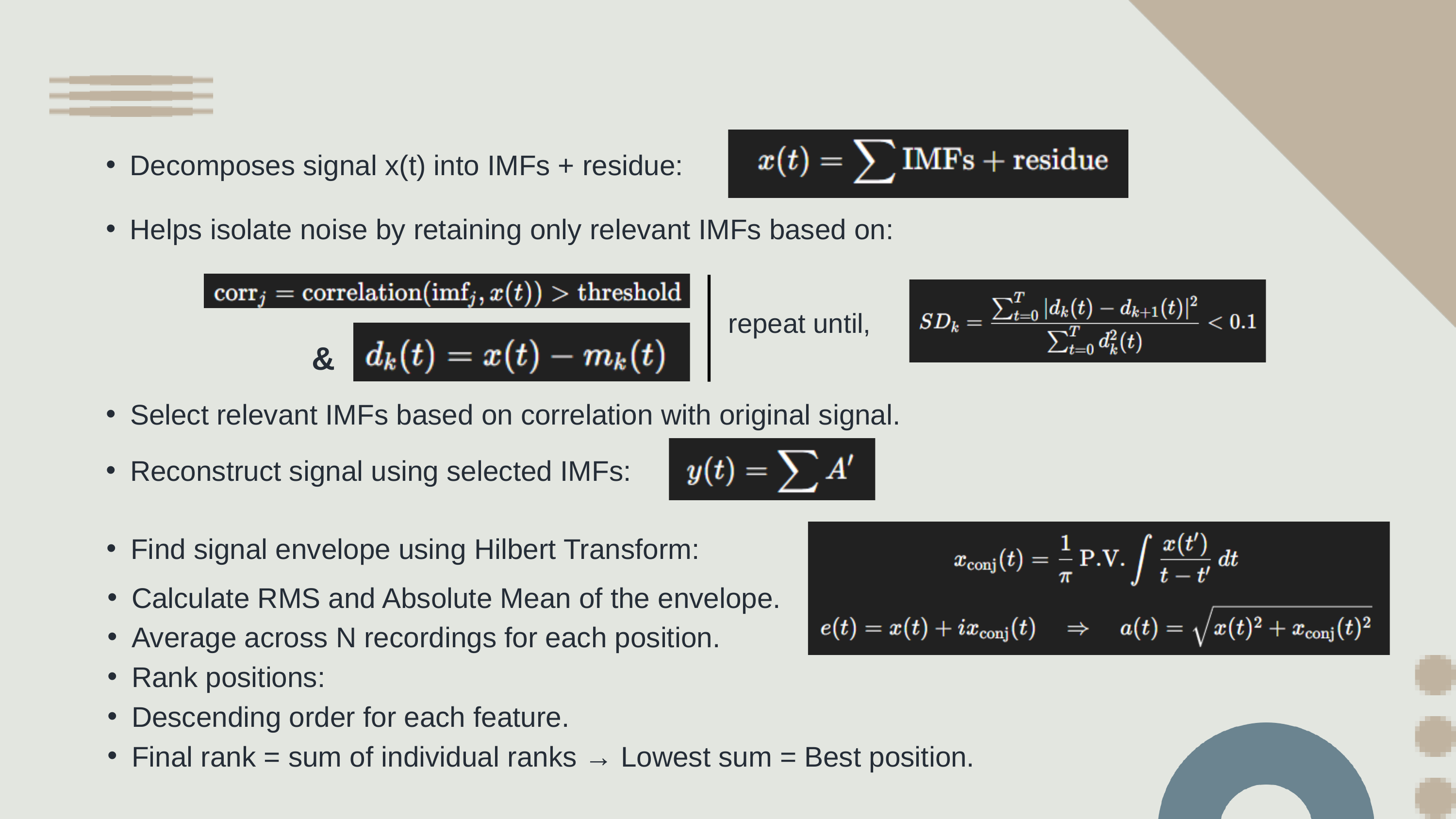

Decomposes signal x(t) into IMFs + residue:
Helps isolate noise by retaining only relevant IMFs based on:

repeat until,

&

Select relevant IMFs based on correlation with original signal.

Reconstruct signal using selected IMFs:

Find signal envelope using Hilbert Transform:
Calculate RMS and Absolute Mean of the envelope.
Average across N recordings for each position.
Rank positions:
Descending order for each feature.
Final rank = sum of individual ranks → Lowest sum = Best position.